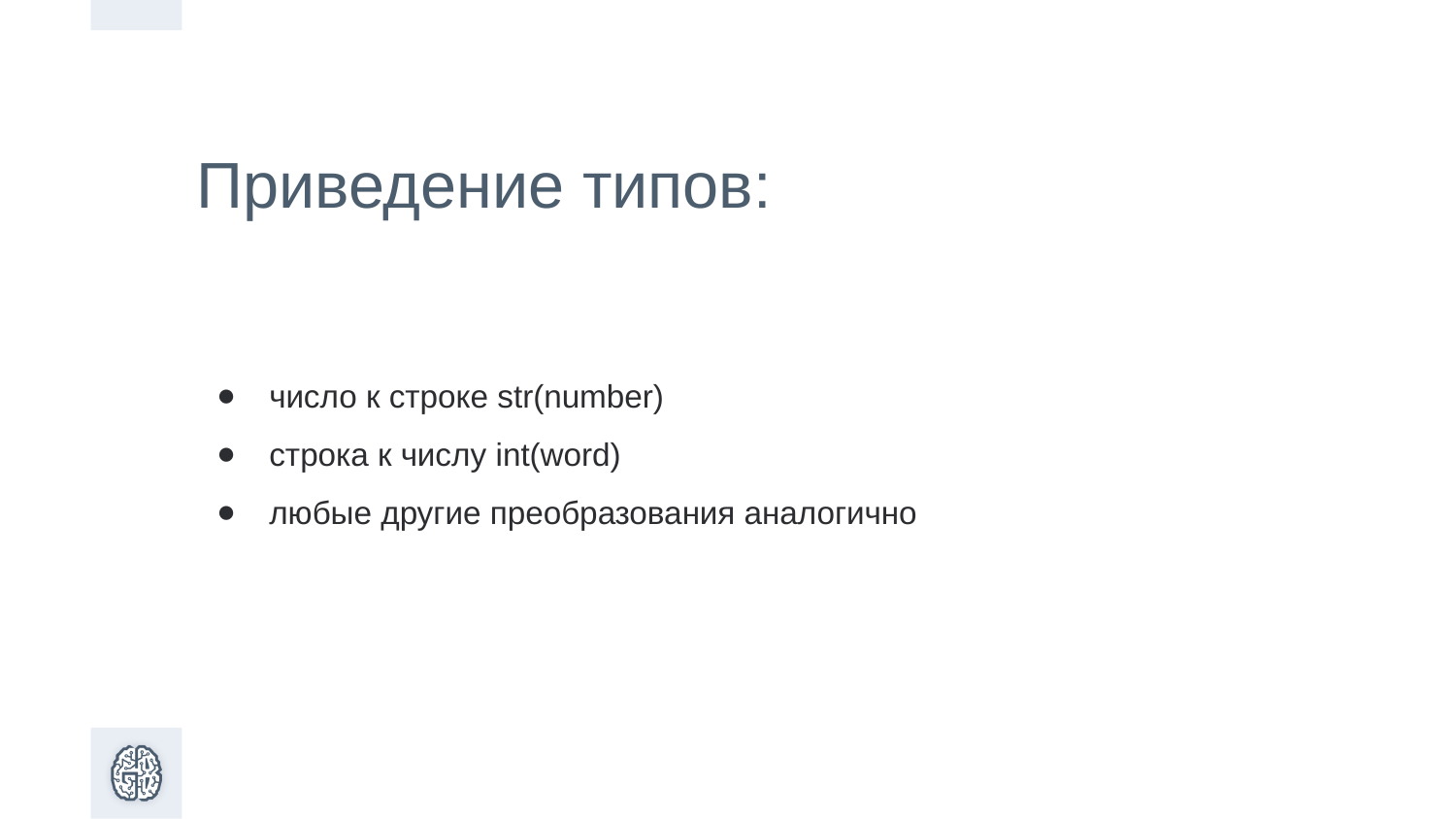

Приведение типов:
число к строке str(number)
строка к числу int(word)
любые другие преобразования аналогично